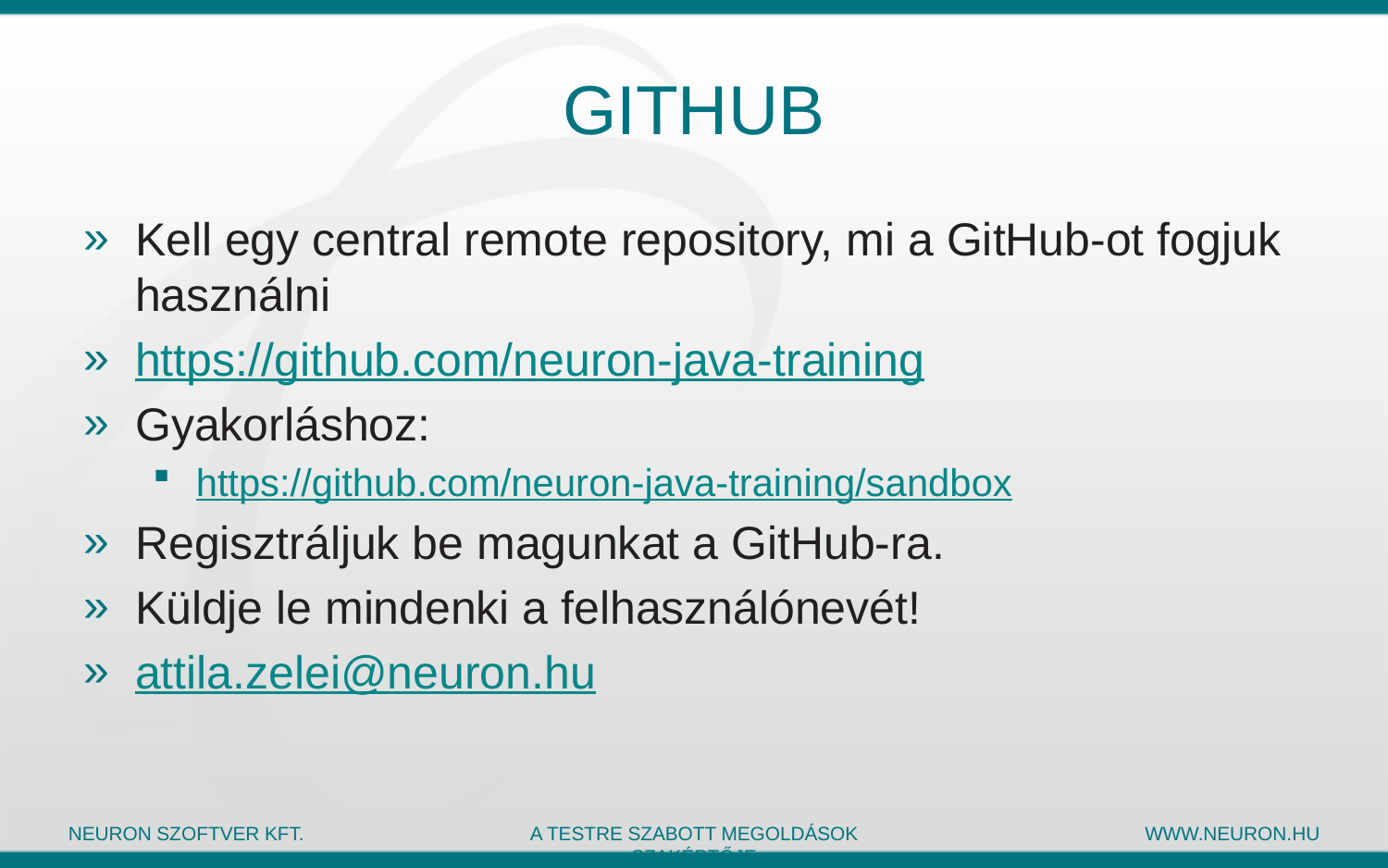

# Github
Kell egy central remote repository, mi a GitHub-ot fogjuk használni
https://github.com/neuron-java-training
Gyakorláshoz:
https://github.com/neuron-java-training/sandbox
Regisztráljuk be magunkat a GitHub-ra.
Küldje le mindenki a felhasználónevét!
attila.zelei@neuron.hu